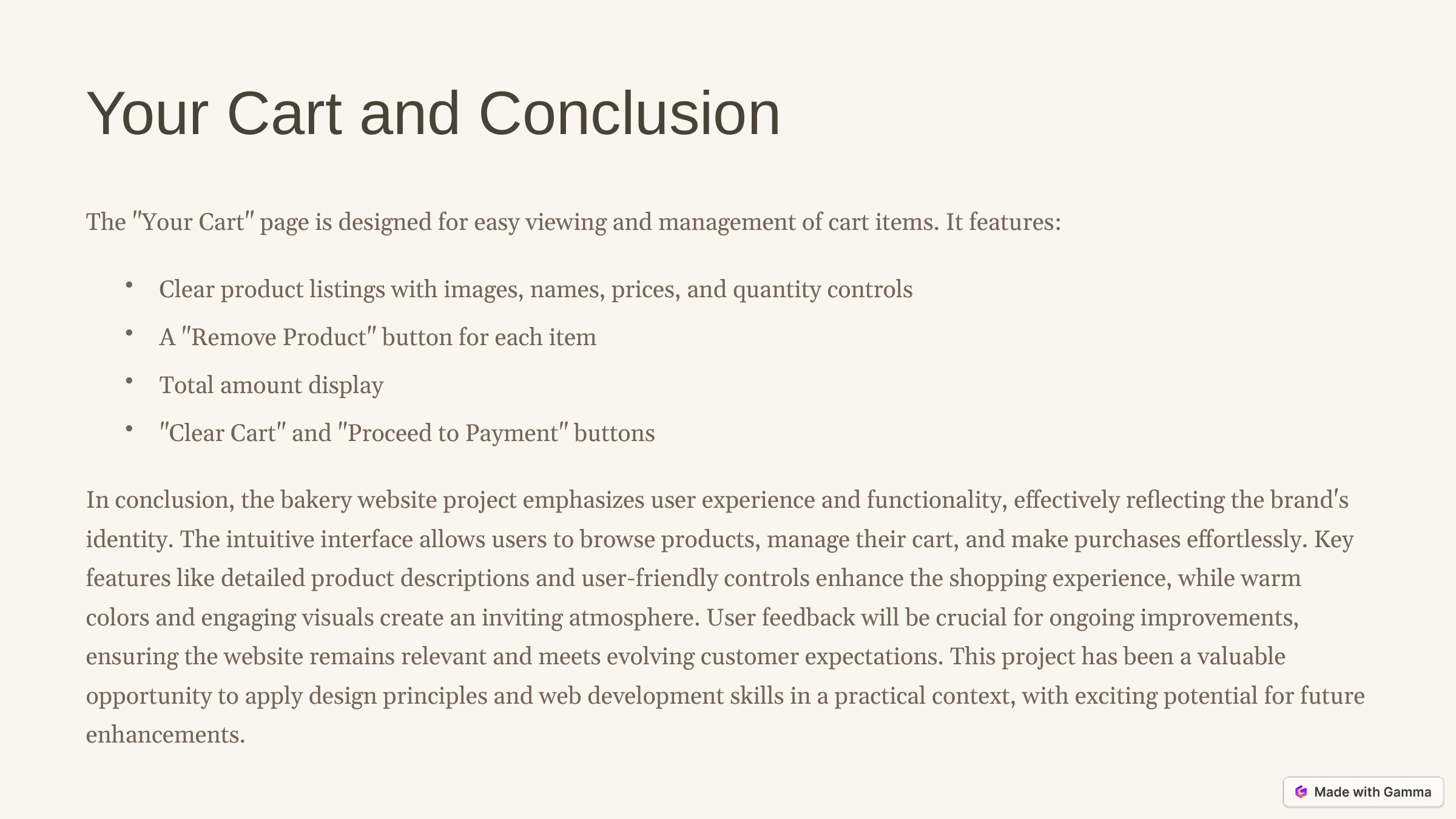

Your Cart and Conclusion
The "Your Cart" page is designed for easy viewing and management of cart items. It features:
Clear product listings with images, names, prices, and quantity controls
A "Remove Product" button for each item
Total amount display
"Clear Cart" and "Proceed to Payment" buttons
In conclusion, the bakery website project emphasizes user experience and functionality, effectively reflecting the brand's identity. The intuitive interface allows users to browse products, manage their cart, and make purchases effortlessly. Key features like detailed product descriptions and user-friendly controls enhance the shopping experience, while warm colors and engaging visuals create an inviting atmosphere. User feedback will be crucial for ongoing improvements, ensuring the website remains relevant and meets evolving customer expectations. This project has been a valuable opportunity to apply design principles and web development skills in a practical context, with exciting potential for future enhancements.